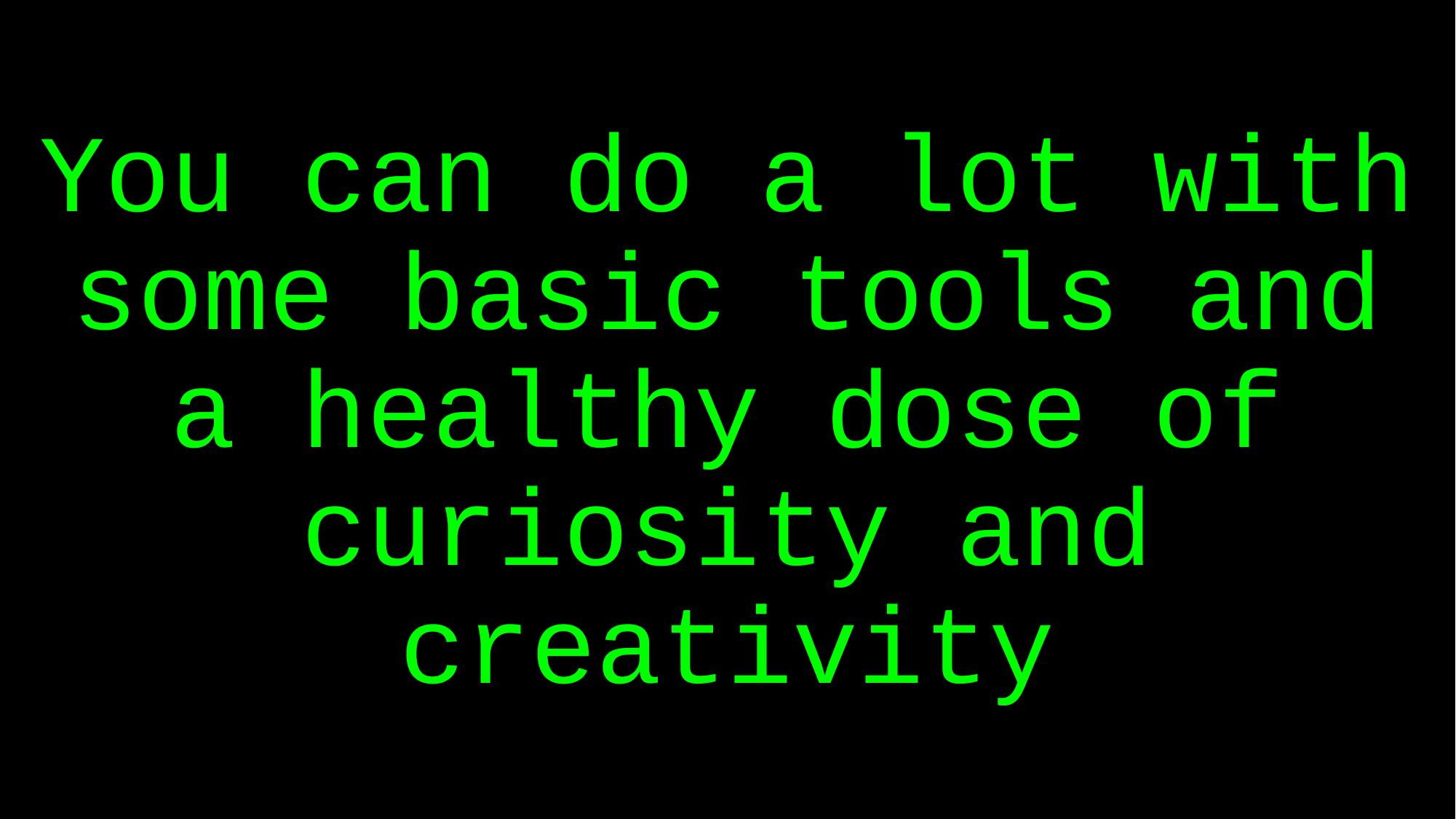

# You can do a lot with some basic tools and a healthy dose of curiosity and creativity